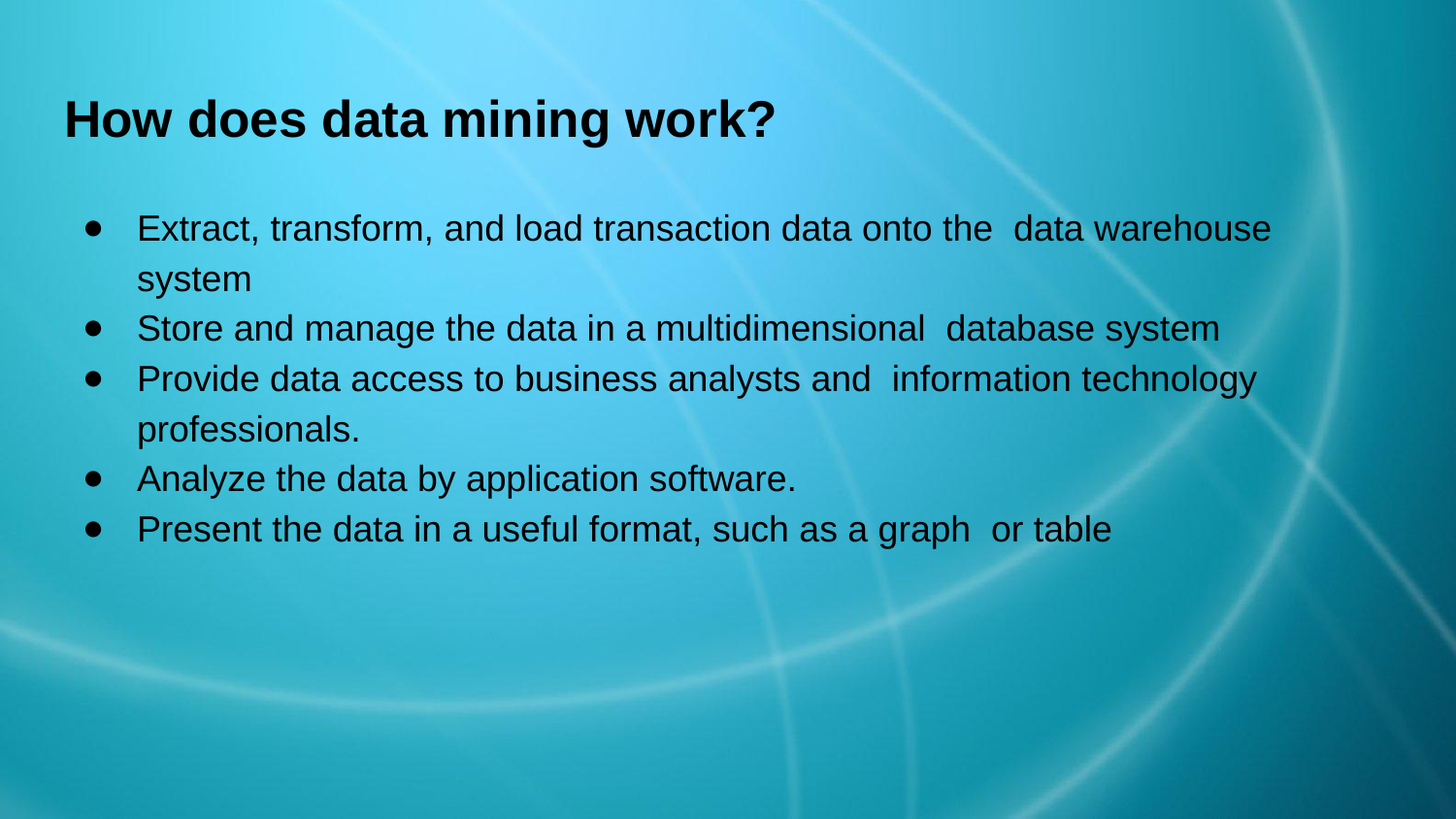

# How does data mining work?
Extract, transform, and load transaction data onto the  data warehouse system
Store and manage the data in a multidimensional  database system
Provide data access to business analysts and  information technology professionals.
Analyze the data by application software.
Present the data in a useful format, such as a graph  or table